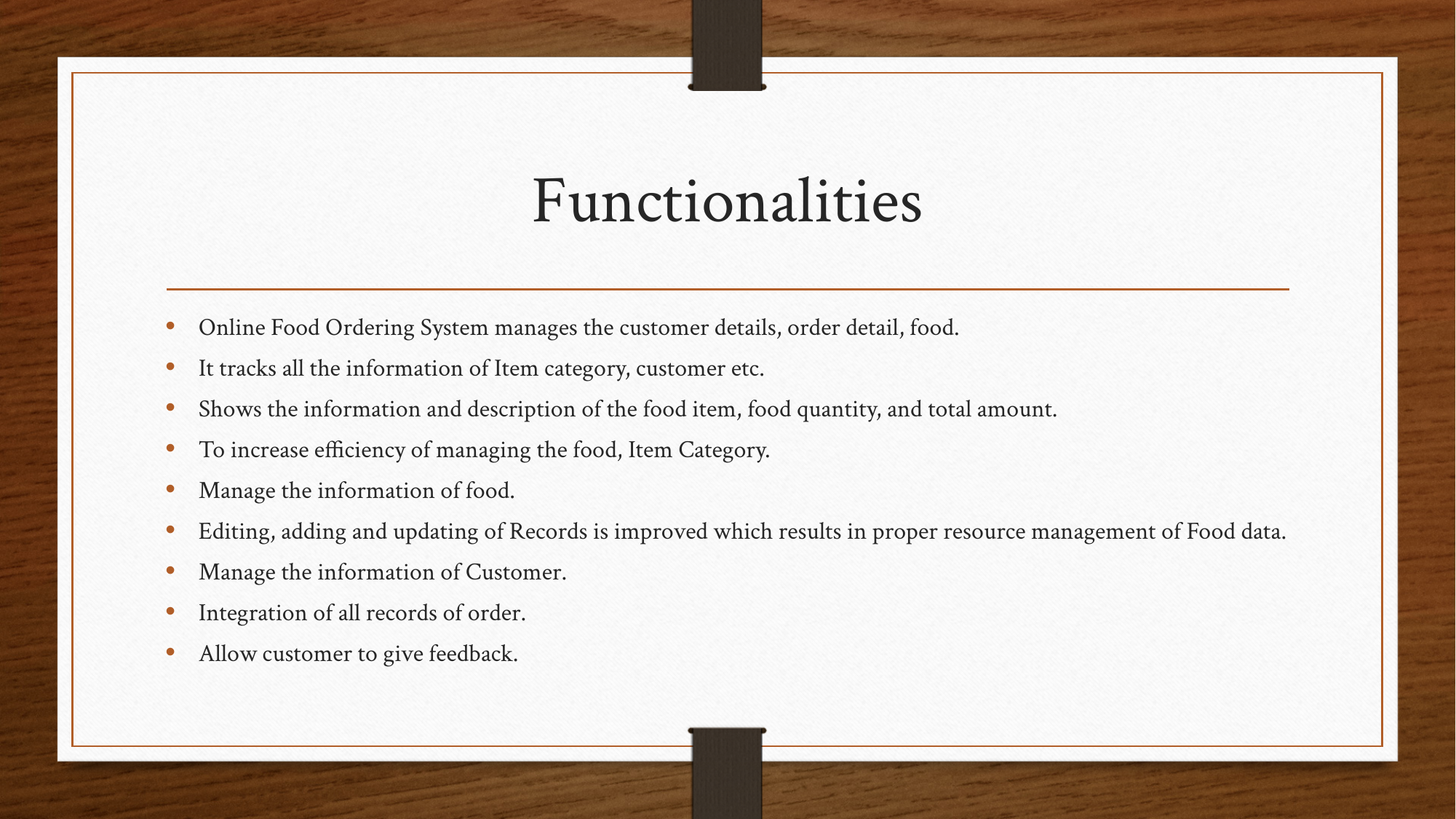

# Functionalities
Online Food Ordering System manages the customer details, order detail, food.
It tracks all the information of Item category, customer etc.
Shows the information and description of the food item, food quantity, and total amount.
To increase efficiency of managing the food, Item Category.
Manage the information of food.
Editing, adding and updating of Records is improved which results in proper resource management of Food data.
Manage the information of Customer.
Integration of all records of order.
Allow customer to give feedback.